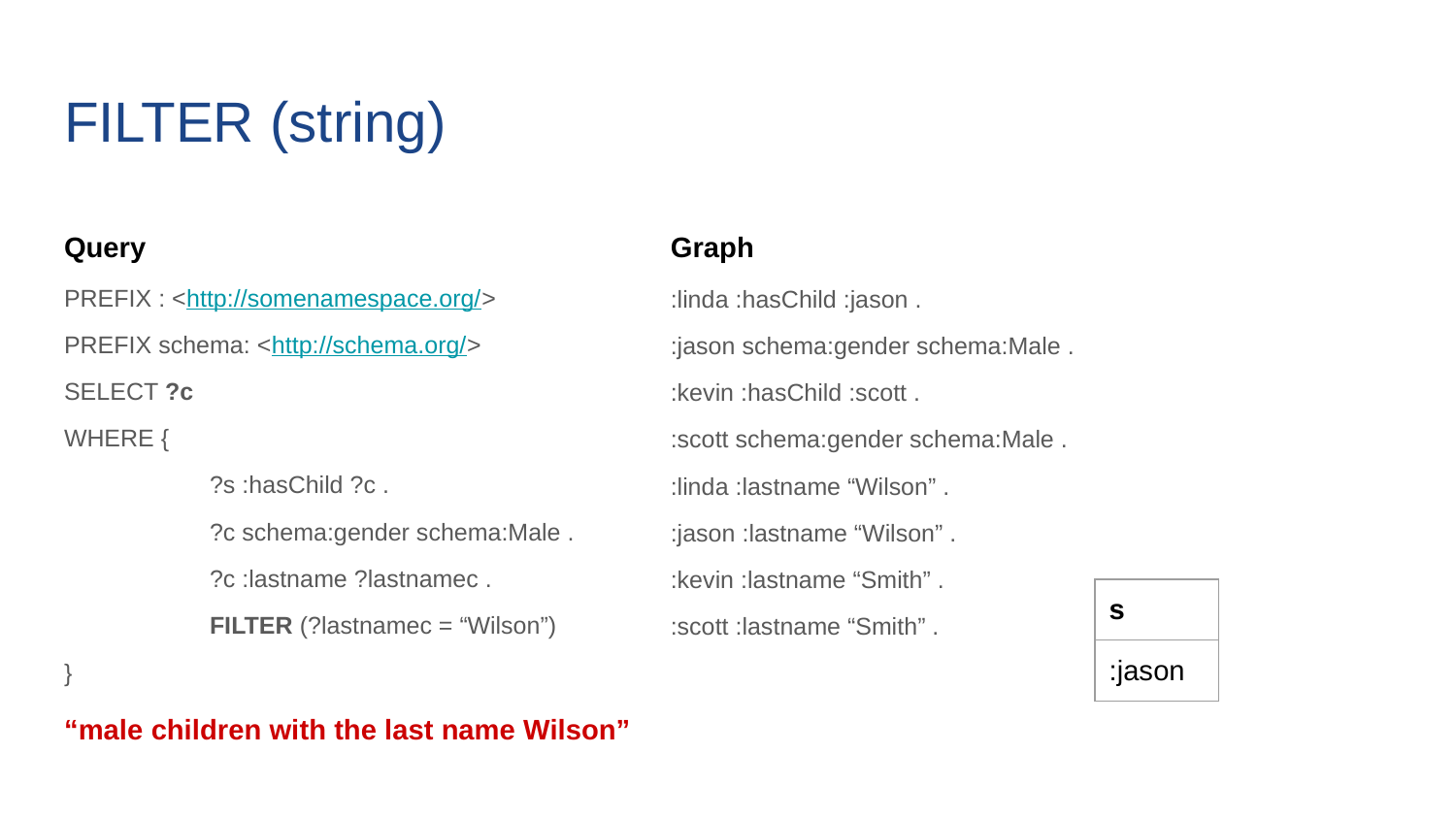

# FILTER (string)
Query
Graph
PREFIX : <http://somenamespace.org/>
PREFIX schema: <http://schema.org/>
SELECT ?c
WHERE {
	?s :hasChild ?c .
	?c schema:gender schema:Male .
	?c :lastname ?lastnamec .
	FILTER (?lastnamec = “Wilson”)
}
:linda :hasChild :jason .
:jason schema:gender schema:Male .
:kevin :hasChild :scott .
:scott schema:gender schema:Male .
:linda :lastname “Wilson” .
:jason :lastname “Wilson” .
:kevin :lastname “Smith” .
:scott :lastname “Smith” .
| s |
| --- |
| :jason |
“male children with the last name Wilson”